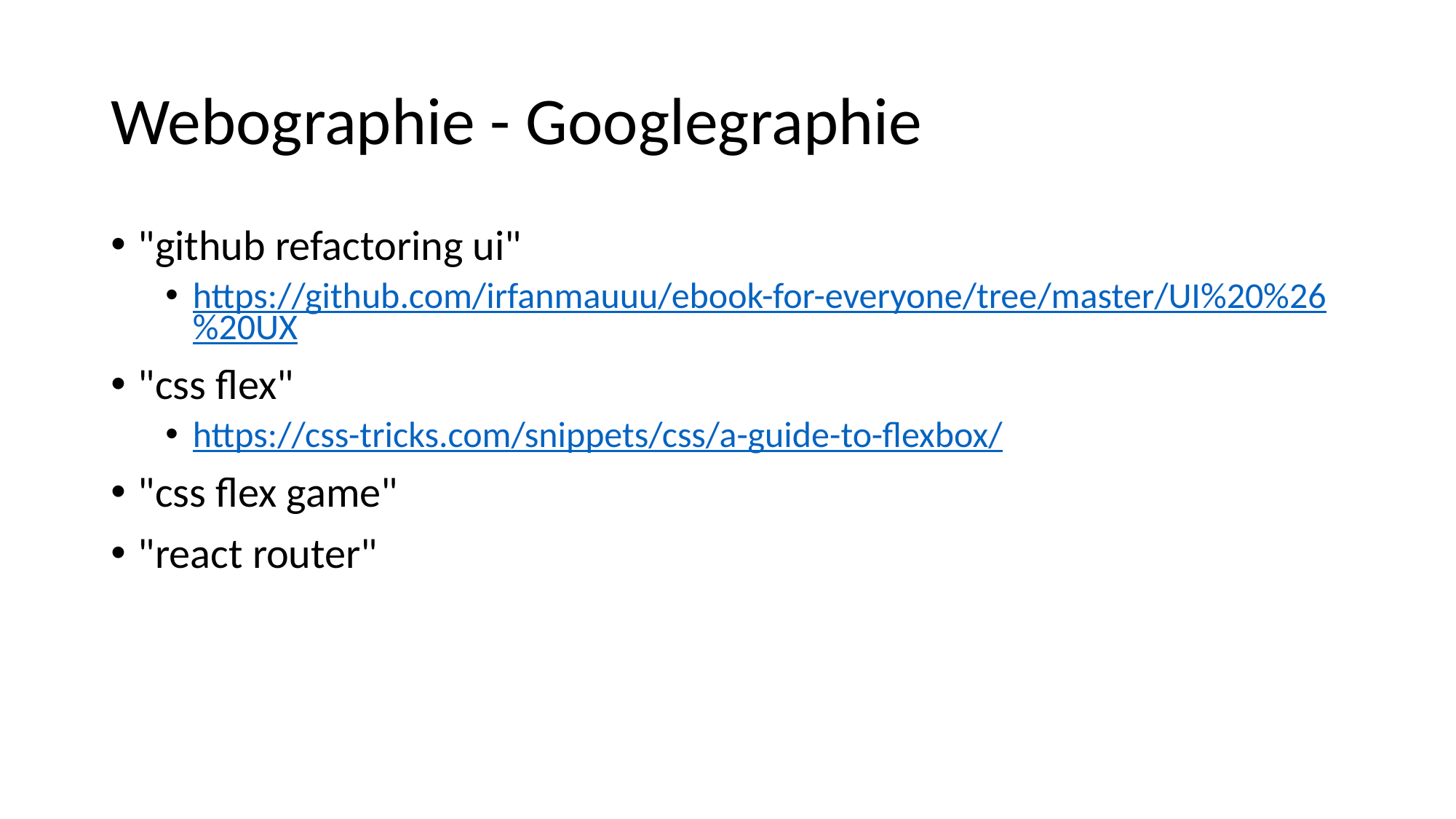

# Webographie - Googlegraphie
"github refactoring ui"
https://github.com/irfanmauuu/ebook-for-everyone/tree/master/UI%20%26%20UX
"css flex"
https://css-tricks.com/snippets/css/a-guide-to-flexbox/
"css flex game"
"react router"